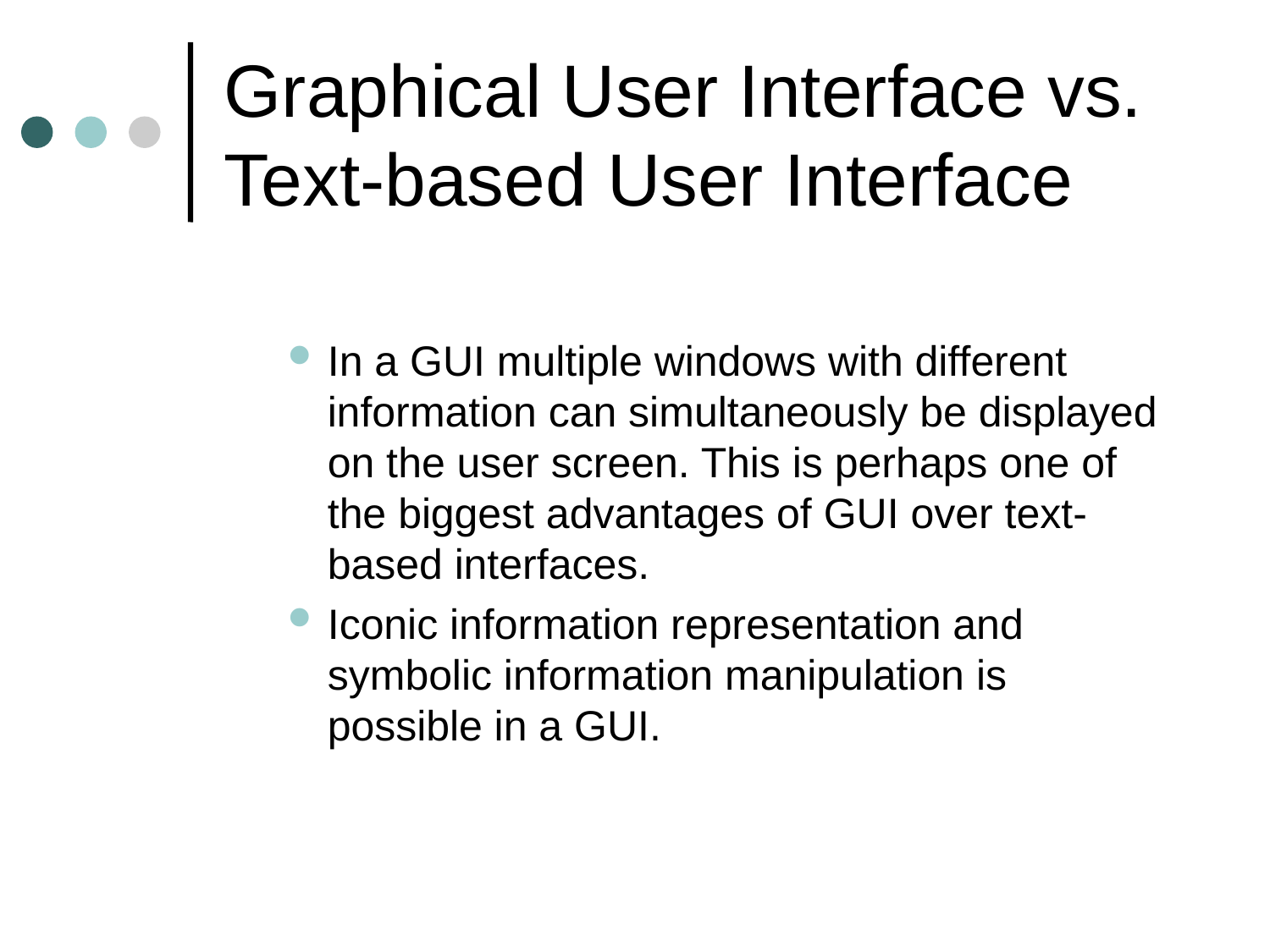

# Graphical User Interface vs. Text-based User Interface

In a GUI multiple windows with different information can simultaneously be displayed on the user screen. This is perhaps one of the biggest advantages of GUI over text-based interfaces.
Iconic information representation and symbolic information manipulation is possible in a GUI.